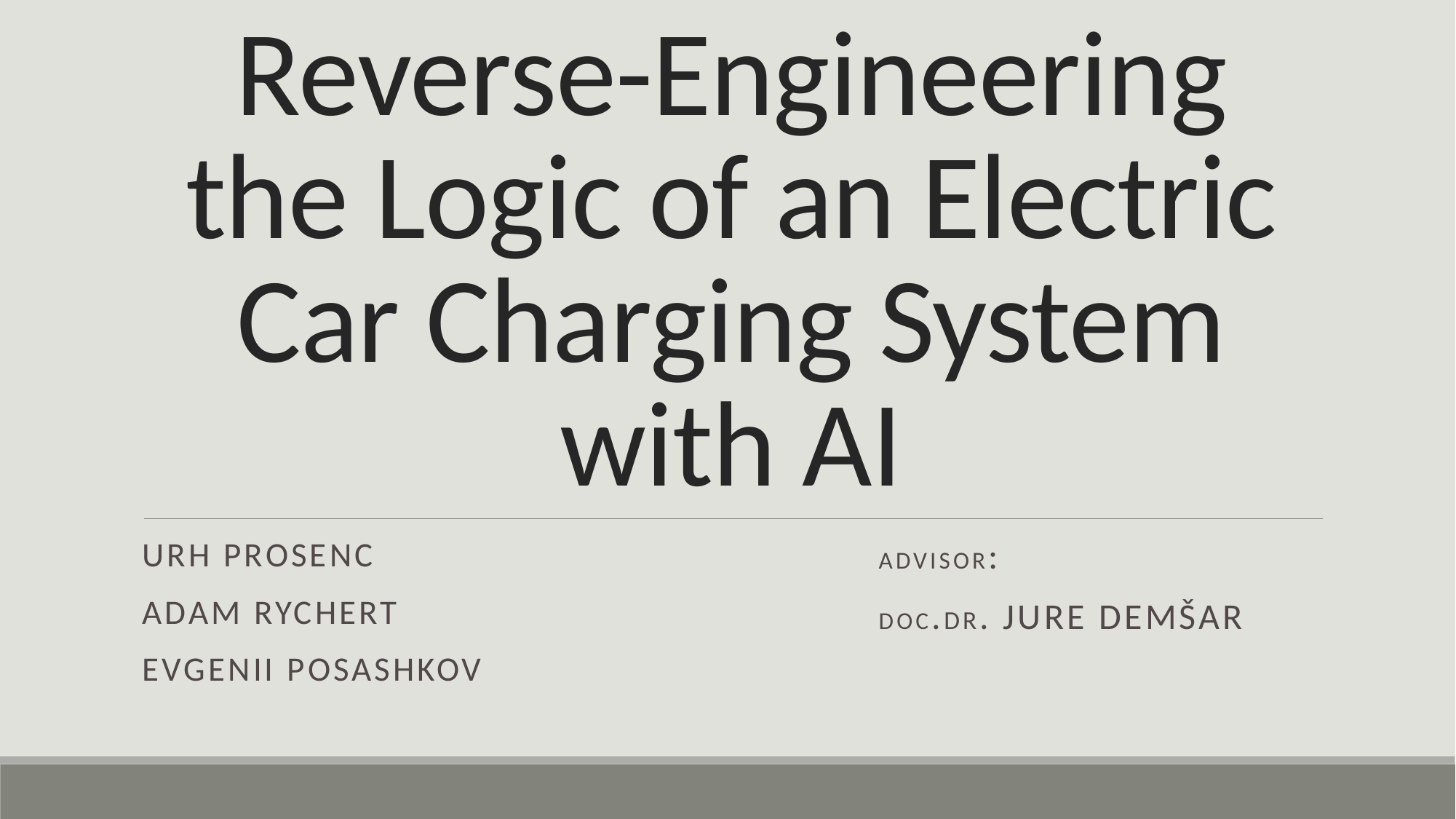

# Reverse-Engineering the Logic of an Electric Car Charging System with AI
Urh Prosenc
Adam rychert
Evgenii posashkov
Advisor:
doc.dr. jure demšar